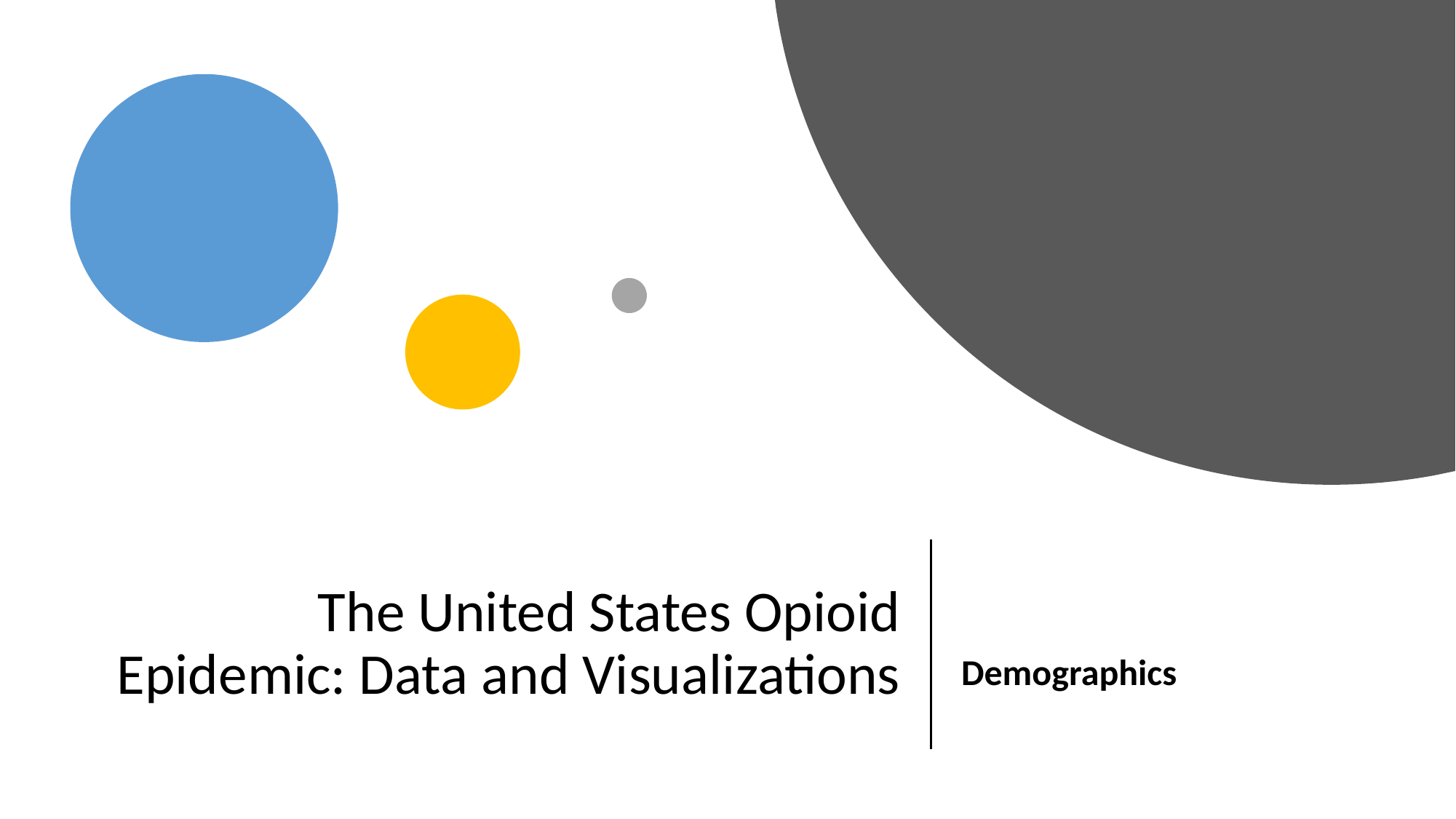

# The United States Opioid Epidemic: Data and Visualizations

Demographics